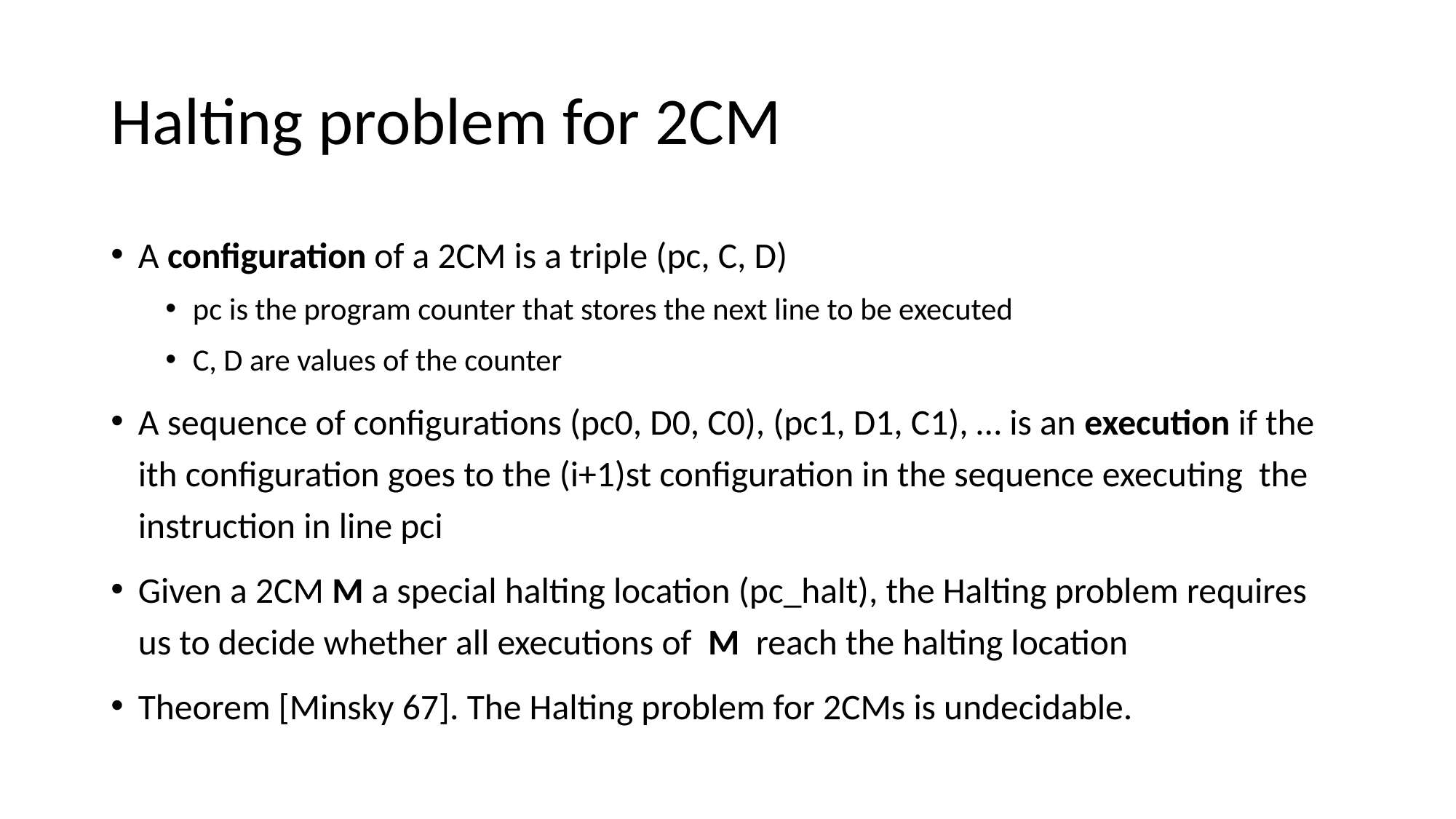

# Halting problem for 2CM
A configuration of a 2CM is a triple (pc, C, D)
pc is the program counter that stores the next line to be executed
C, D are values of the counter
A sequence of configurations (pc0, D0, C0), (pc1, D1, C1), … is an execution if the ith configuration goes to the (i+1)st configuration in the sequence executing  the instruction in line pci
Given a 2CM M a special halting location (pc_halt), the Halting problem requires us to decide whether all executions of  M  reach the halting location
Theorem [Minsky 67]. The Halting problem for 2CMs is undecidable.